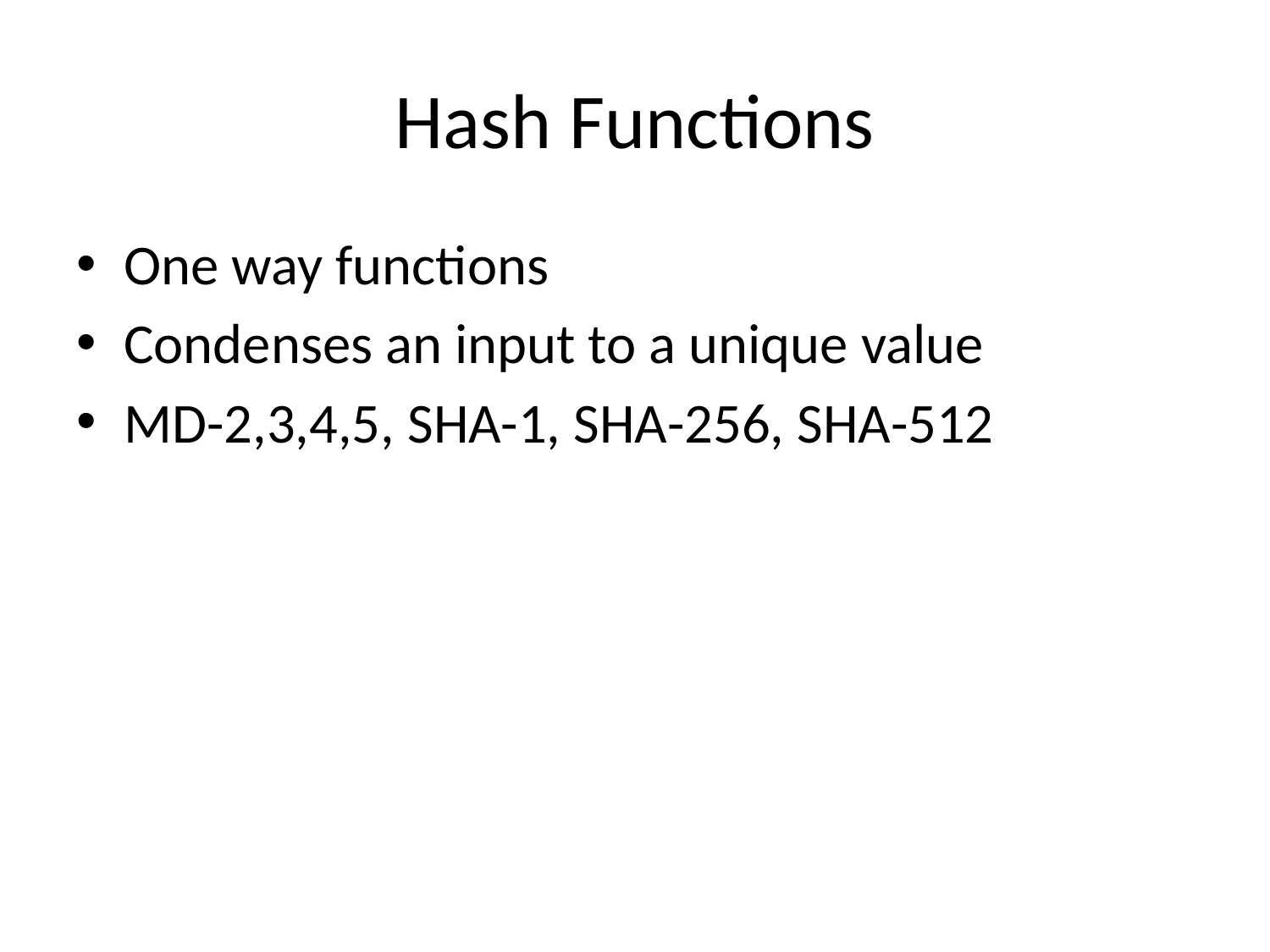

# Hash Functions
One way functions
Condenses an input to a unique value
MD-2,3,4,5, SHA-1, SHA-256, SHA-512